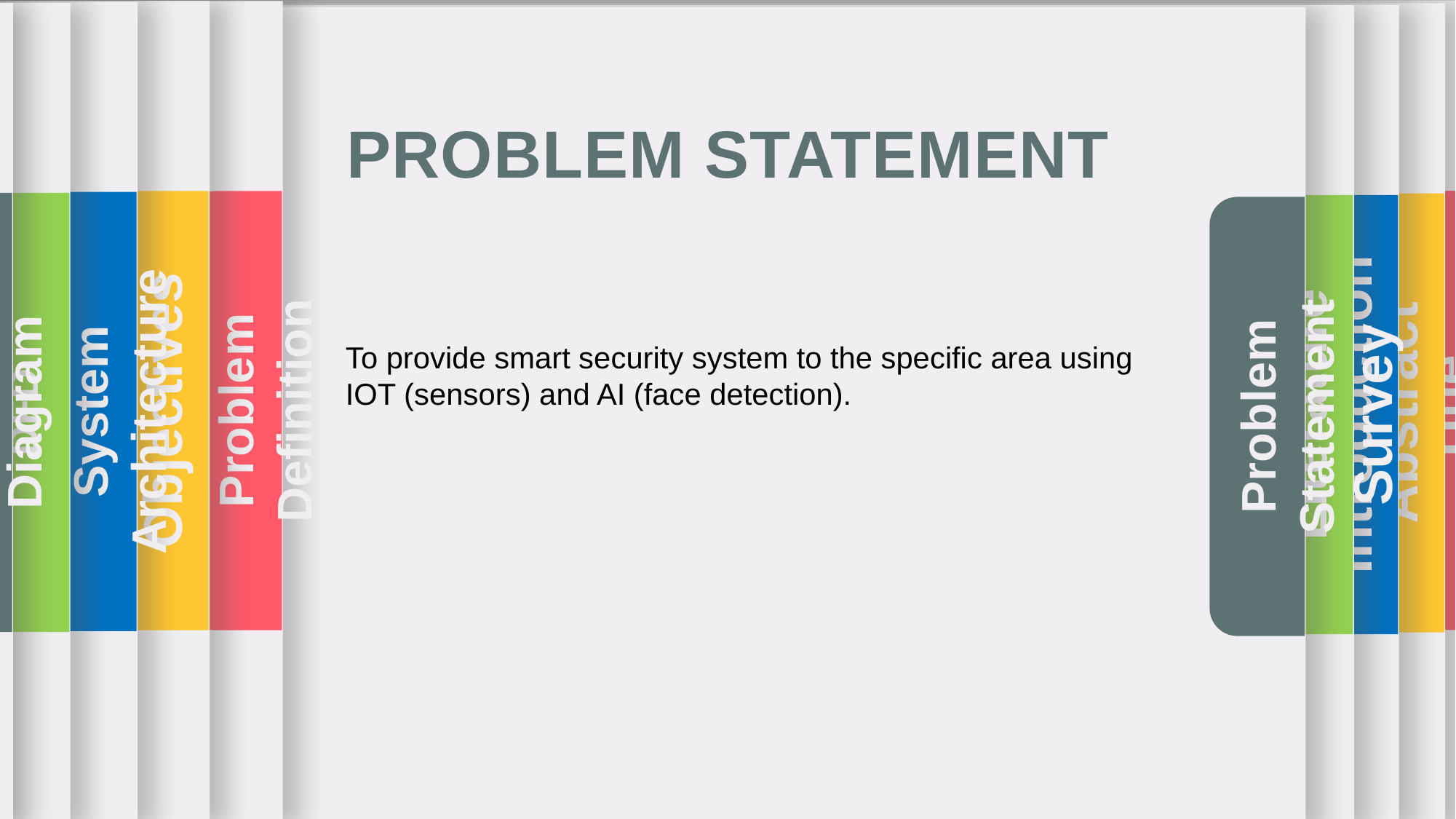

about

about

about

Title

Objectives

Problem Definition

about

Thnak You

System Architecture

about

Reference

References

Use Case Diagram

DFD

Abstract

Literature Survey

Introduction

Problem Statement
Problem Statement
To provide smart security system to the specific area using IOT (sensors) and AI (face detection).